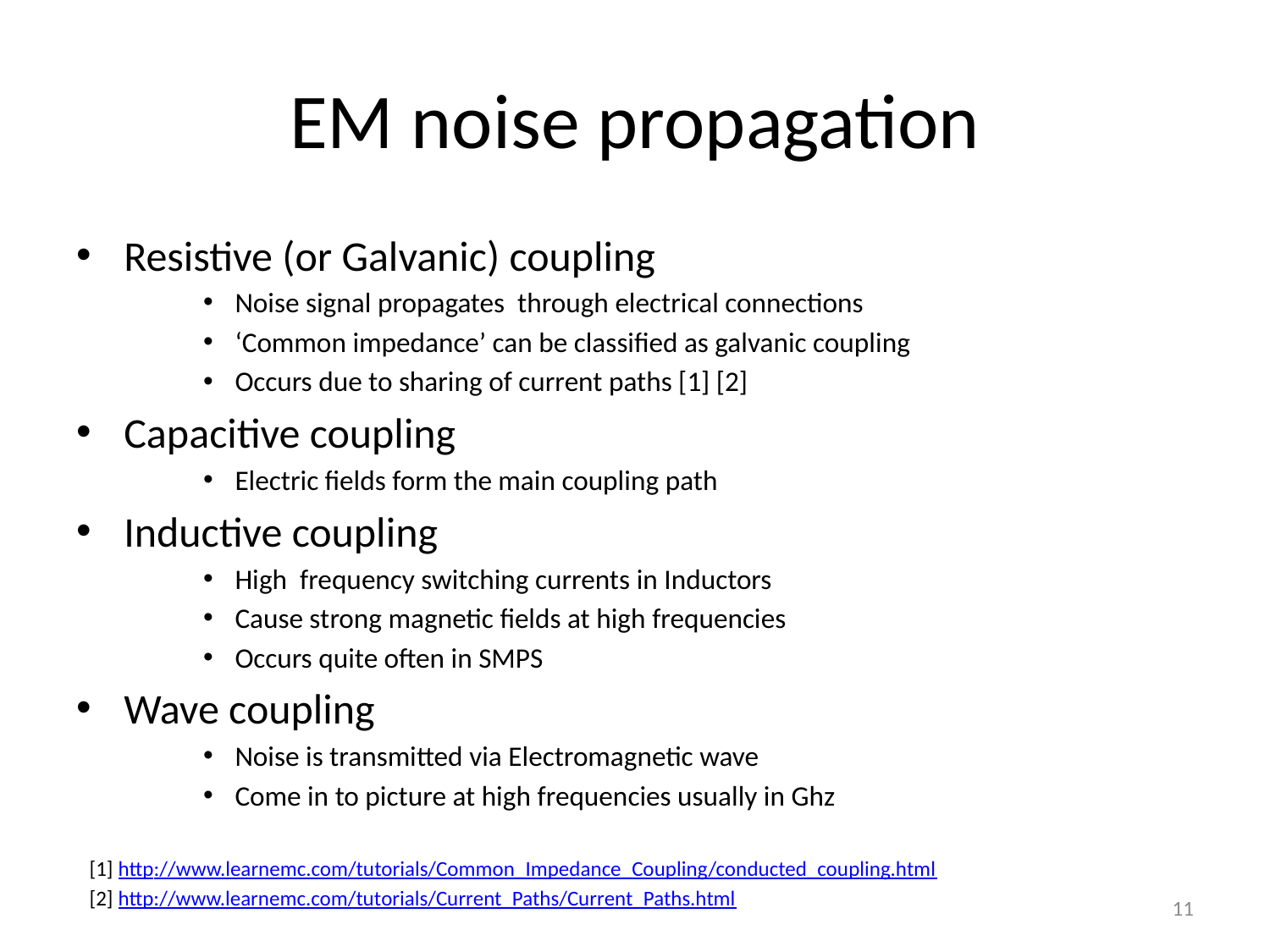

# EM noise propagation
Resistive (or Galvanic) coupling
Noise signal propagates  through electrical connections
‘Common impedance’ can be classified as galvanic coupling
Occurs due to sharing of current paths [1] [2]
Capacitive coupling
Electric fields form the main coupling path
Inductive coupling
High  frequency switching currents in Inductors
Cause strong magnetic fields at high frequencies
Occurs quite often in SMPS
Wave coupling
Noise is transmitted via Electromagnetic wave
Come in to picture at high frequencies usually in Ghz

[1] http://www.learnemc.com/tutorials/Common_Impedance_Coupling/conducted_coupling.html
[2] http://www.learnemc.com/tutorials/Current_Paths/Current_Paths.html
11